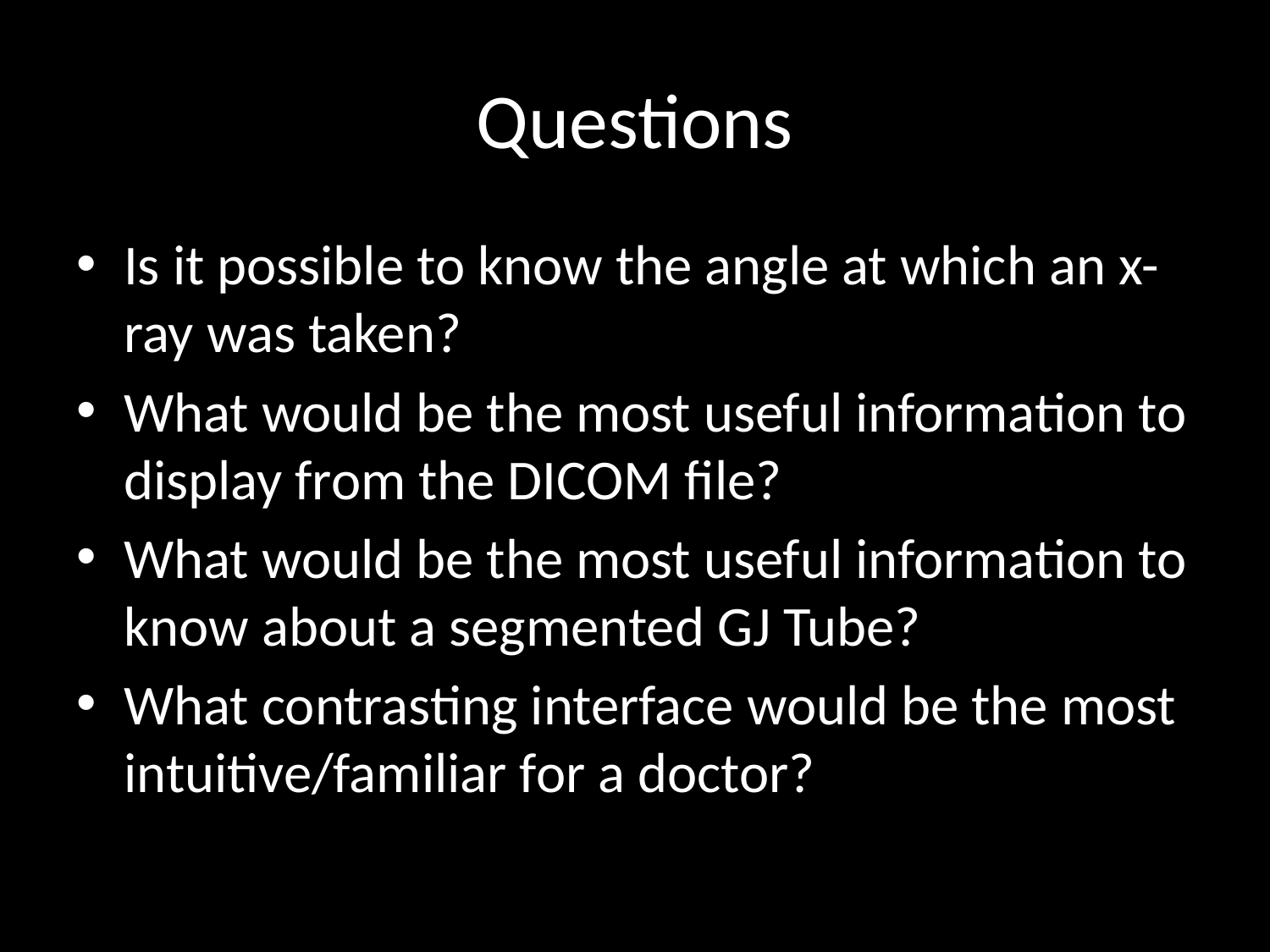

# Questions
Is it possible to know the angle at which an x-ray was taken?
What would be the most useful information to display from the DICOM file?
What would be the most useful information to know about a segmented GJ Tube?
What contrasting interface would be the most intuitive/familiar for a doctor?